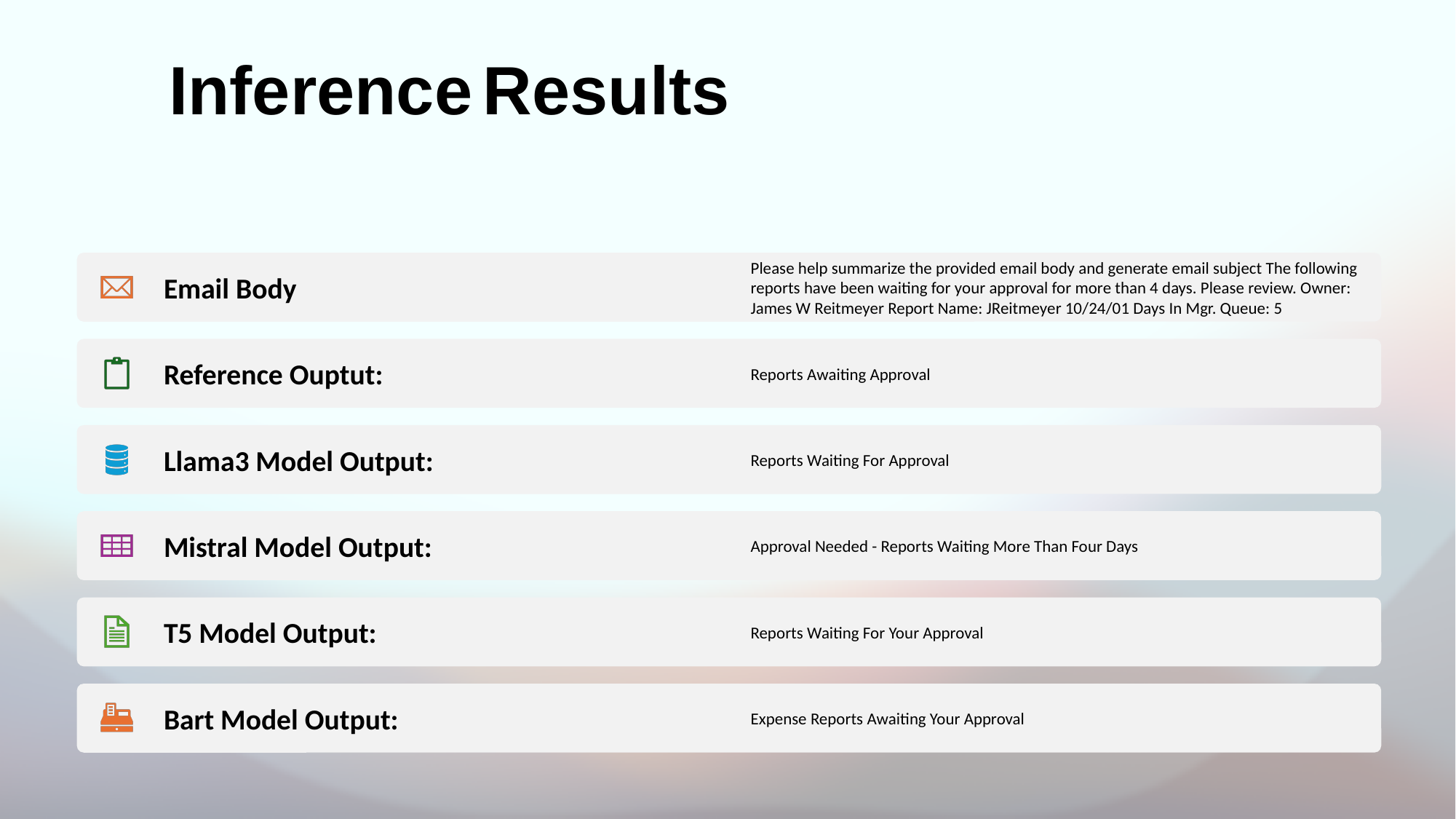

# Inference Results
Please help summarize the provided email body and generate email subject The following reports have been waiting for your approval for more than 4 days. Please review. Owner: James W Reitmeyer Report Name: JReitmeyer 10/24/01 Days In Mgr. Queue: 5

Email Body

Reference Ouptut:

Reports Awaiting Approval

Llama3 Model Output:

Reports Waiting For Approval

Mistral Model Output:

Approval Needed - Reports Waiting More Than Four Days

T5 Model Output:

Reports Waiting For Your Approval

Bart Model Output:

Expense Reports Awaiting Your Approval